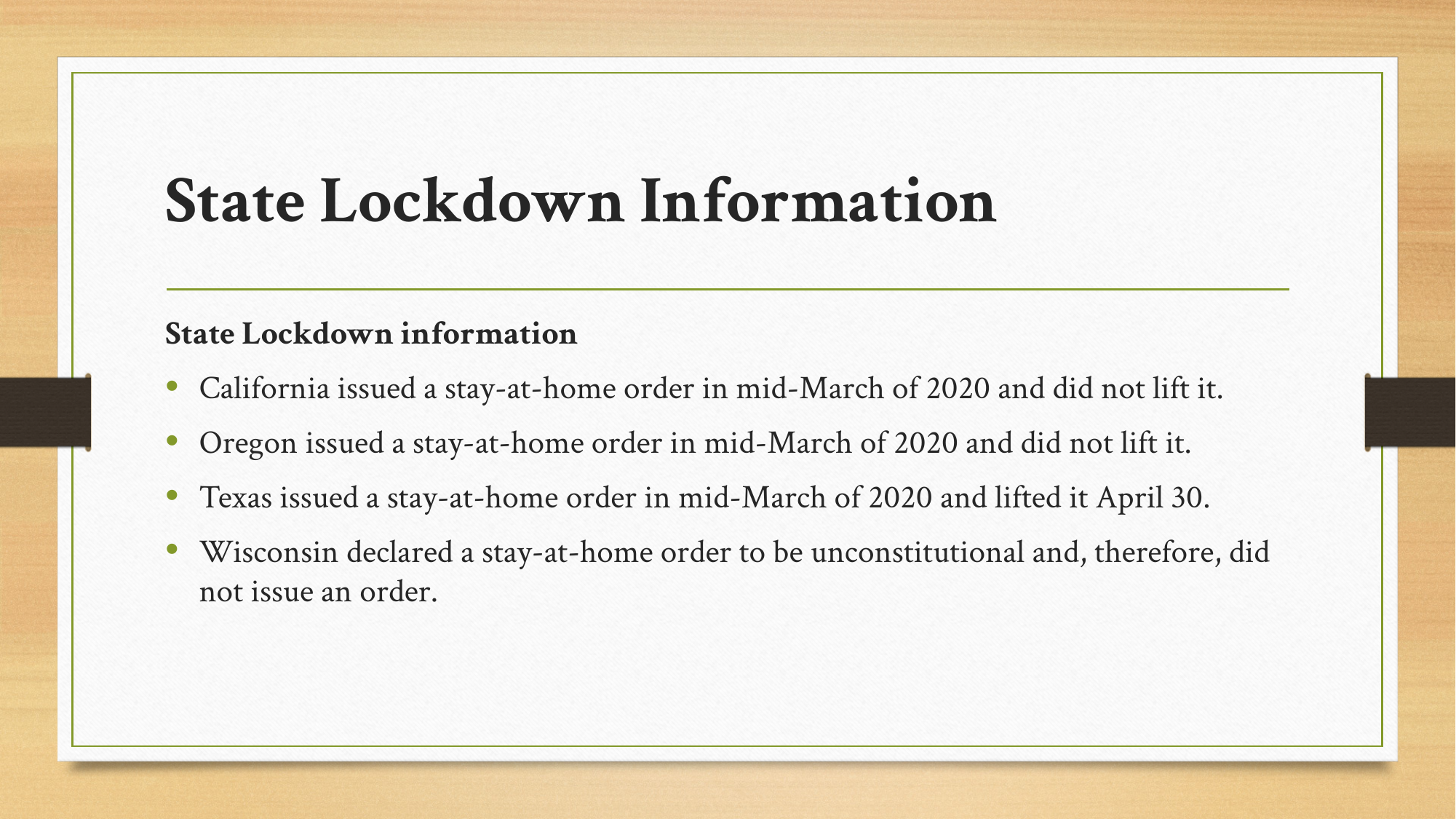

# State Lockdown Information
State Lockdown information
California issued a stay-at-home order in mid-March of 2020 and did not lift it.
Oregon issued a stay-at-home order in mid-March of 2020 and did not lift it.
Texas issued a stay-at-home order in mid-March of 2020 and lifted it April 30.
Wisconsin declared a stay-at-home order to be unconstitutional and, therefore, did not issue an order.